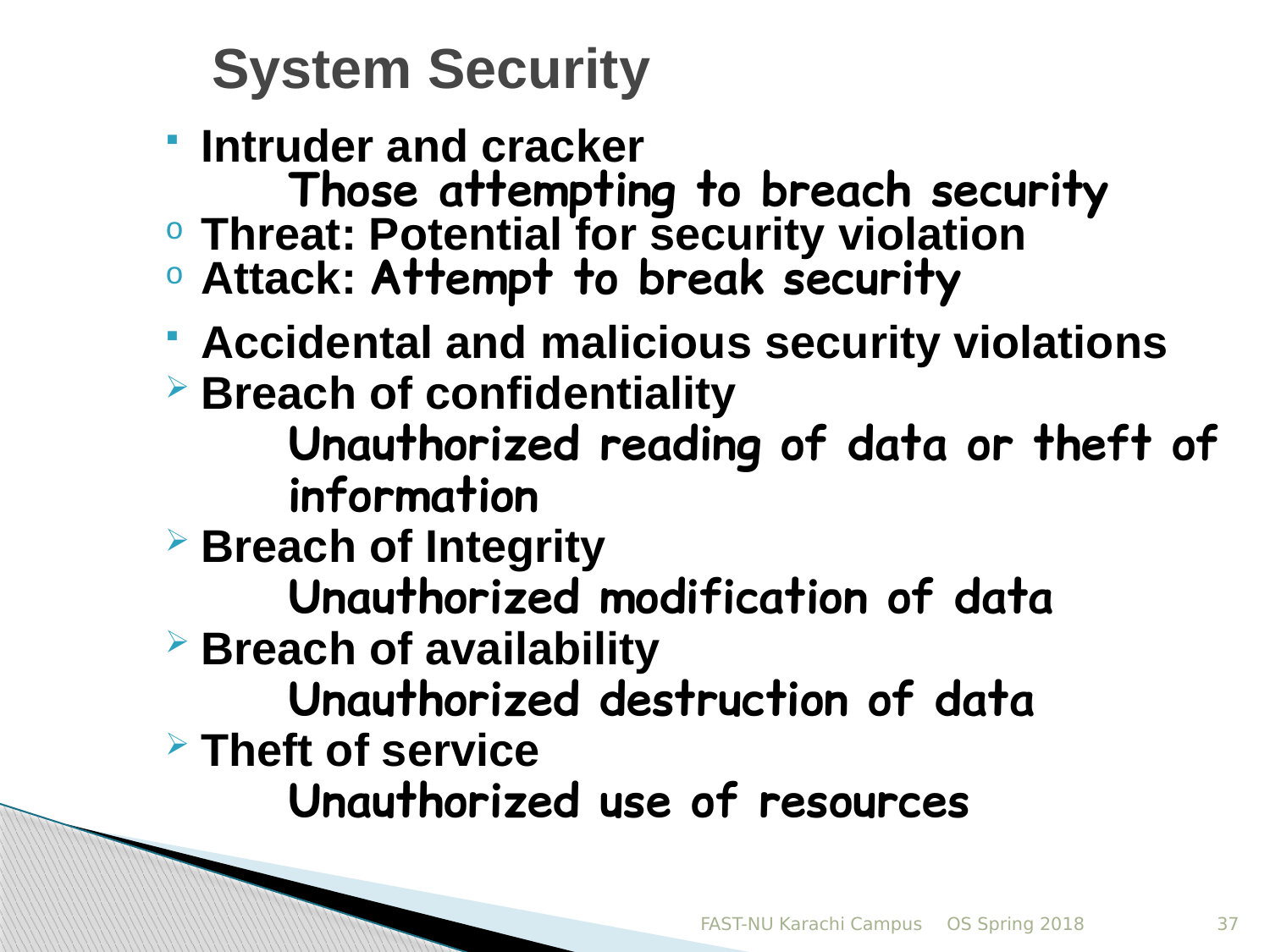

# System Security
Intruder and cracker
	Those attempting to breach security
Threat: Potential for security violation
Attack: Attempt to break security

Accidental and malicious security violations
Breach of confidentiality
	Unauthorized reading of data or theft of
	information
Breach of Integrity
	Unauthorized modification of data
Breach of availability
	Unauthorized destruction of data
Theft of service
	Unauthorized use of resources
FAST-NU Karachi Campus
OS Spring 2018
37